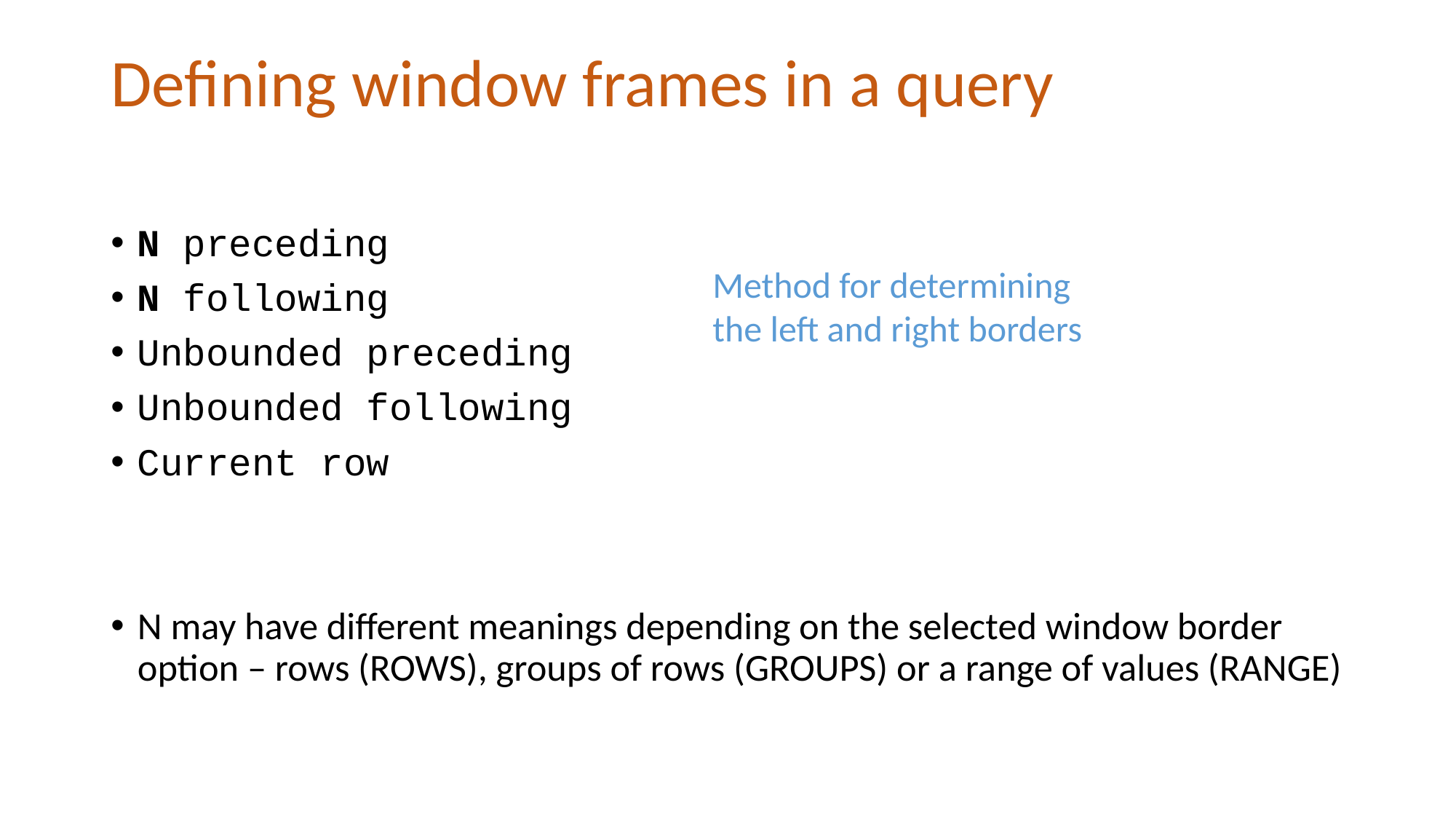

# Defining window frames in a query

N preceding
N following
Unbounded preceding
Unbounded following
Current row

N may have different meanings depending on the selected window border option – rows (ROWS), groups of rows (GROUPS) or a range of values (RANGE)
Method for determining the left and right borders